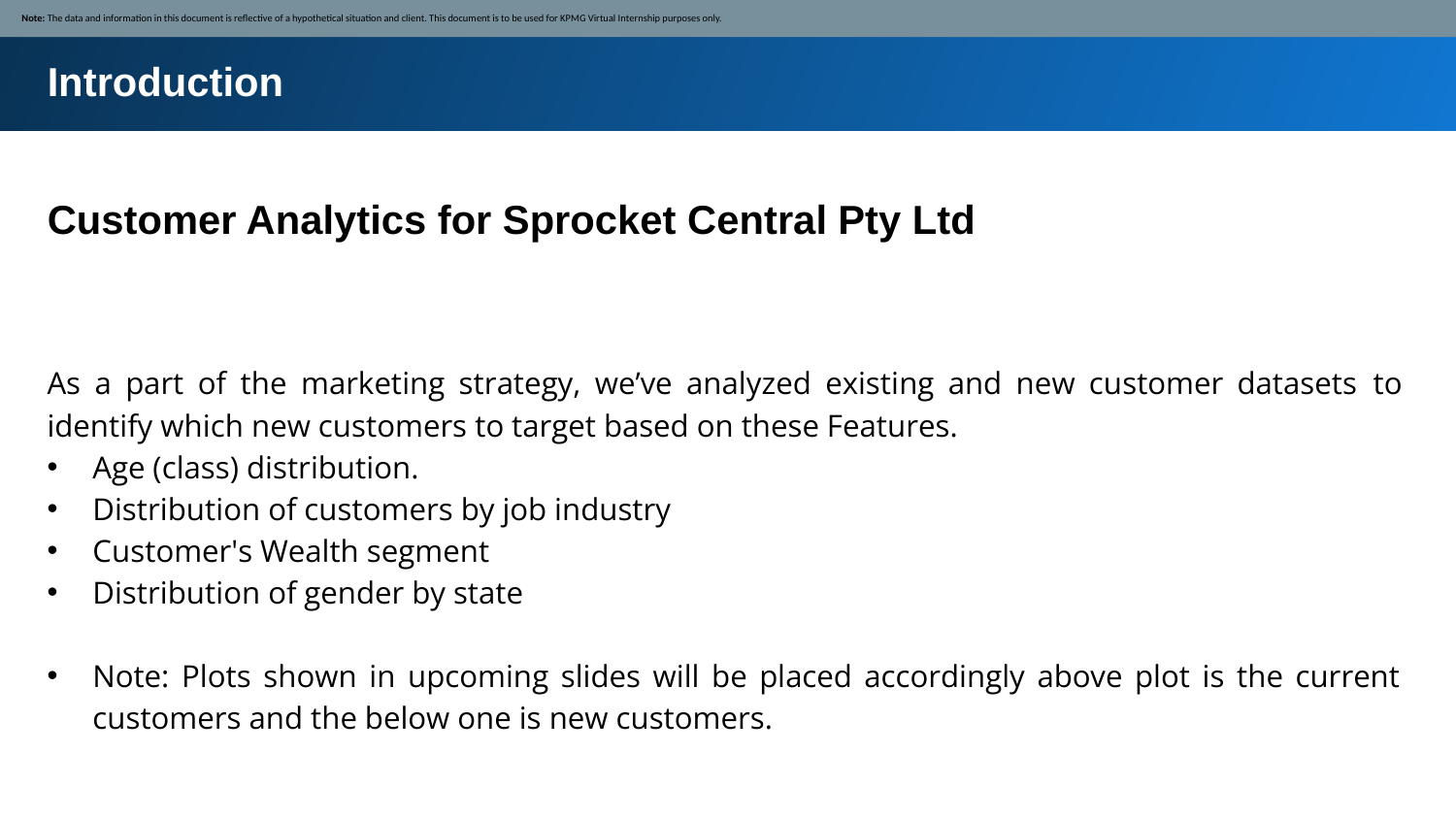

Note: The data and information in this document is reflective of a hypothetical situation and client. This document is to be used for KPMG Virtual Internship purposes only.
Introduction
Customer Analytics for Sprocket Central Pty Ltd
As a part of the marketing strategy, we’ve analyzed existing and new customer datasets to identify which new customers to target based on these Features.
Age (class) distribution.
Distribution of customers by job industry
Customer's Wealth segment
Distribution of gender by state

Note: Plots shown in upcoming slides will be placed accordingly above plot is the current customers and the below one is new customers.